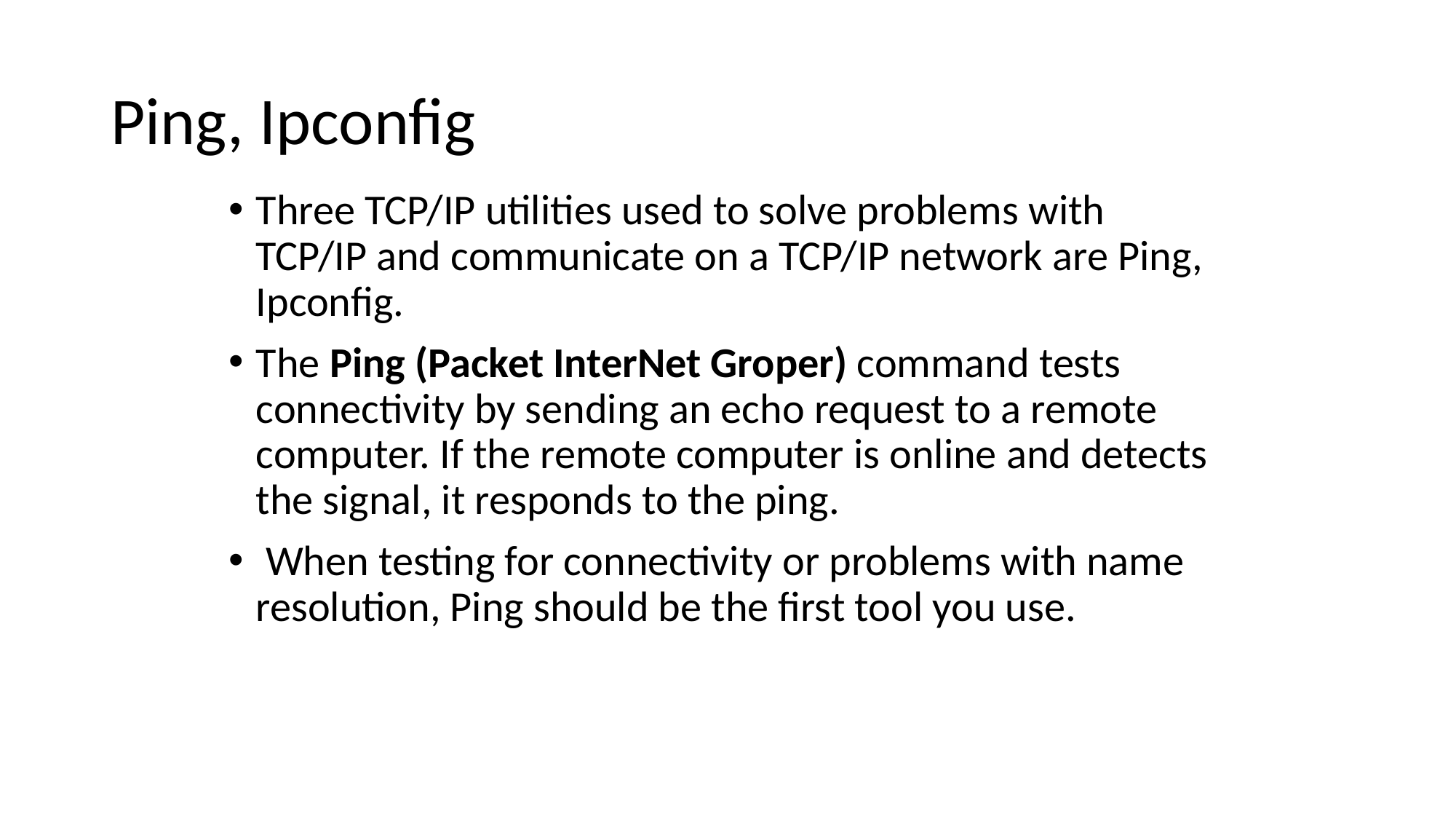

# Ping, Ipconfig
Three TCP/IP utilities used to solve problems with TCP/IP and communicate on a TCP/IP network are Ping, Ipconfig.
The Ping (Packet InterNet Groper) command tests connectivity by sending an echo request to a remote computer. If the remote computer is online and detects the signal, it responds to the ping.
 When testing for connectivity or problems with name resolution, Ping should be the first tool you use.